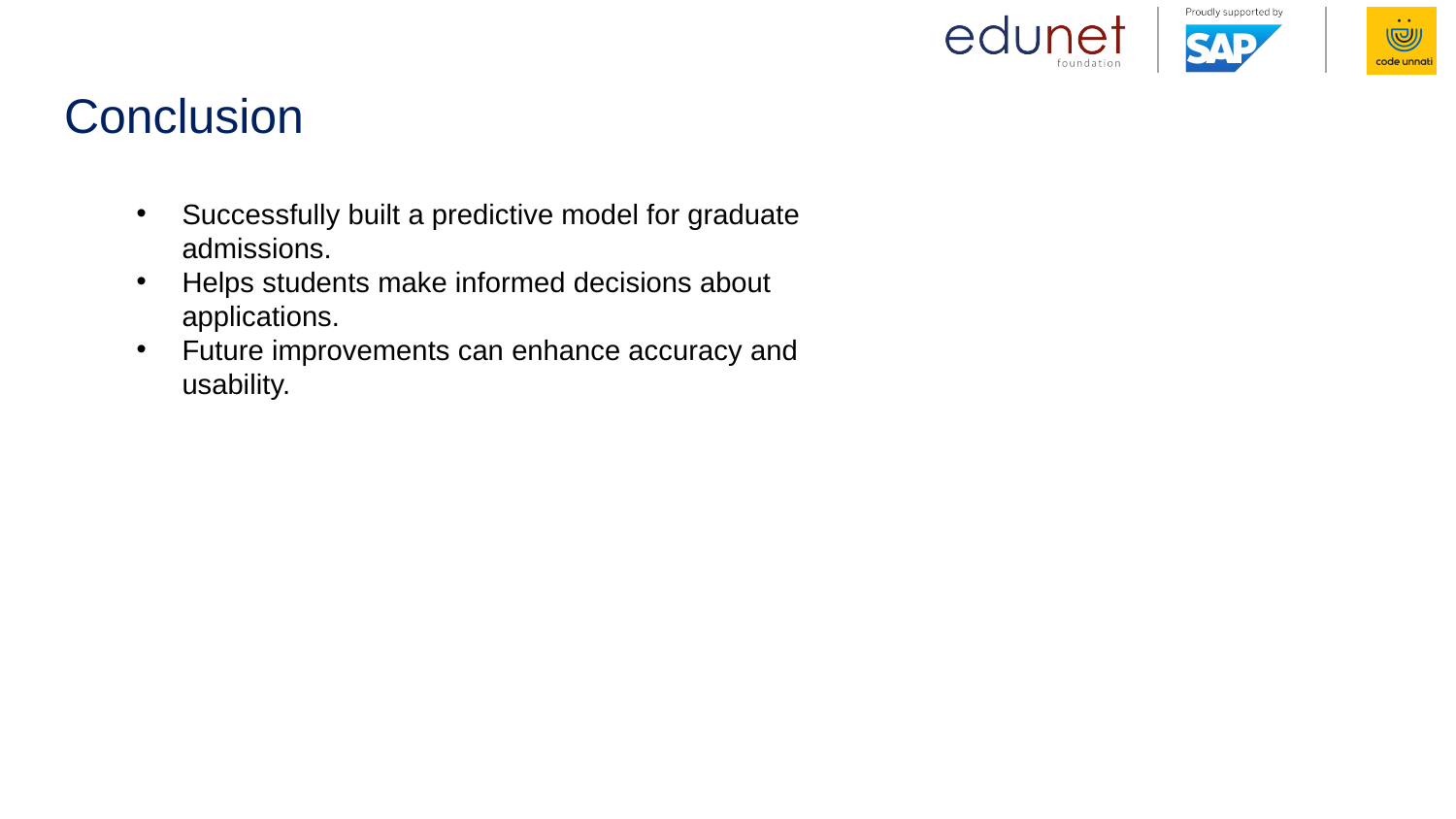

# Conclusion
Successfully built a predictive model for graduate admissions.
Helps students make informed decisions about applications.
Future improvements can enhance accuracy and usability.